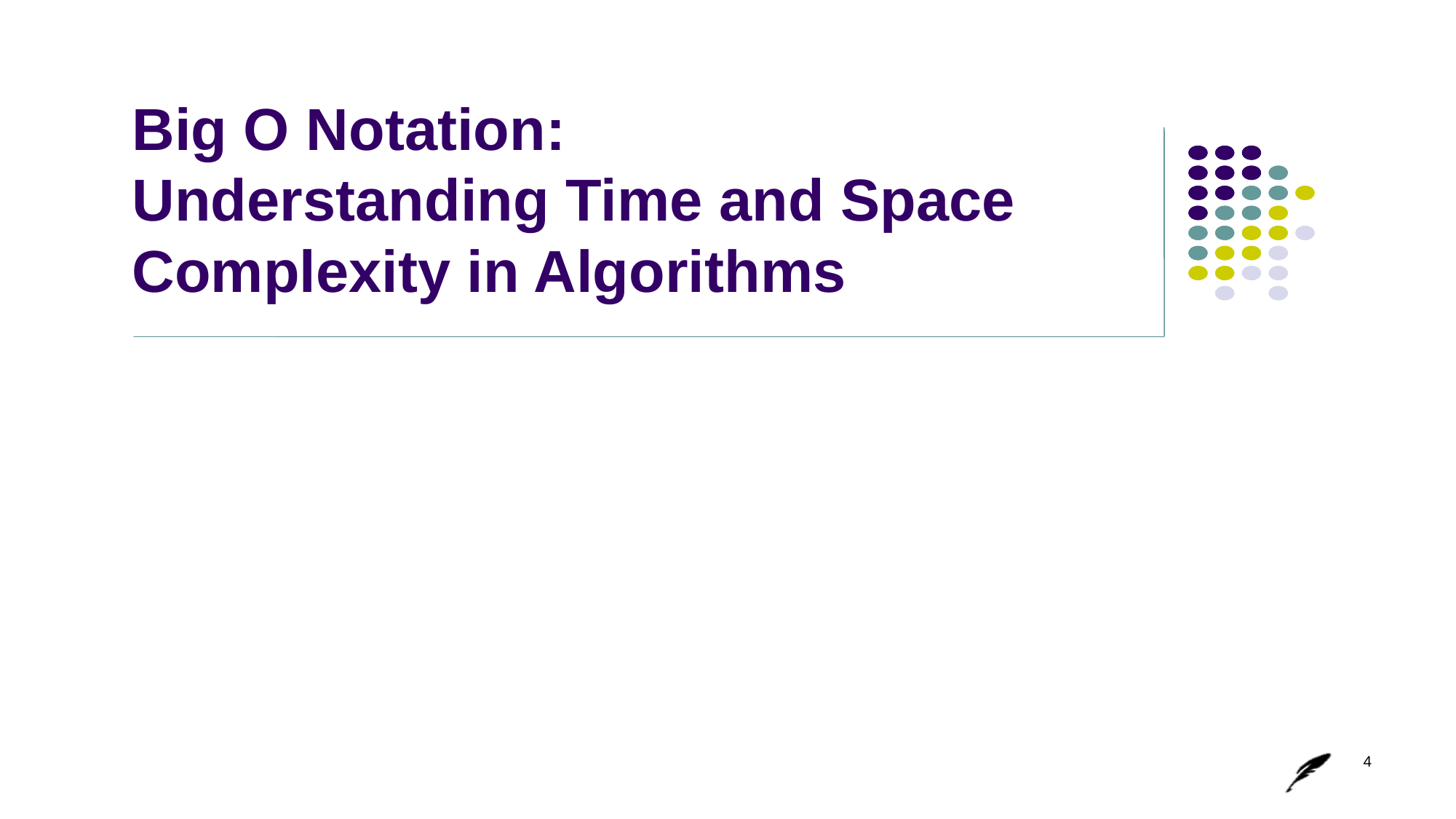

# Big O Notation: Understanding Time and Space Complexity in Algorithms

4